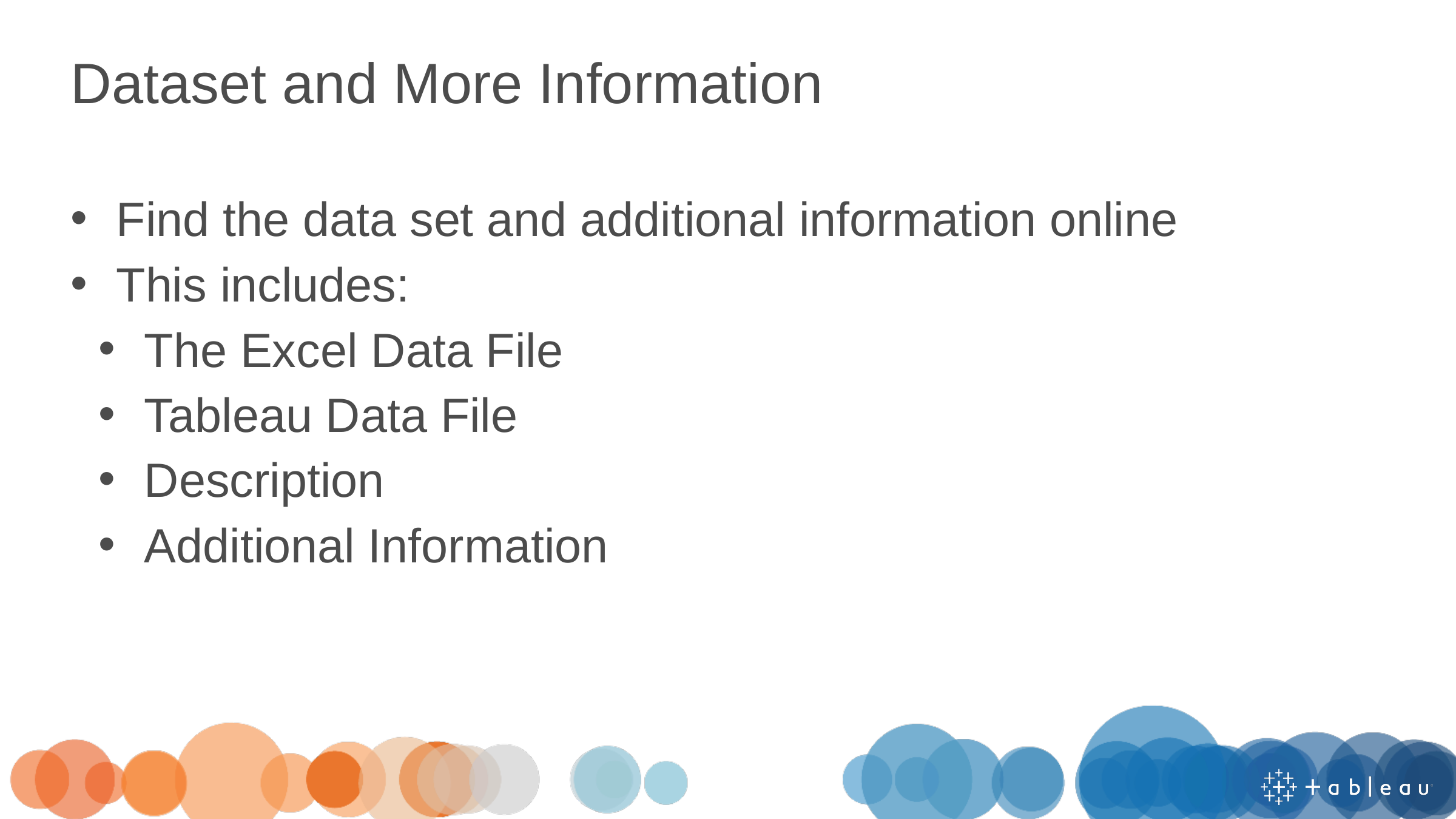

Dataset and More Information
Find the data set and additional information online
This includes:
The Excel Data File
Tableau Data File
Description
Additional Information